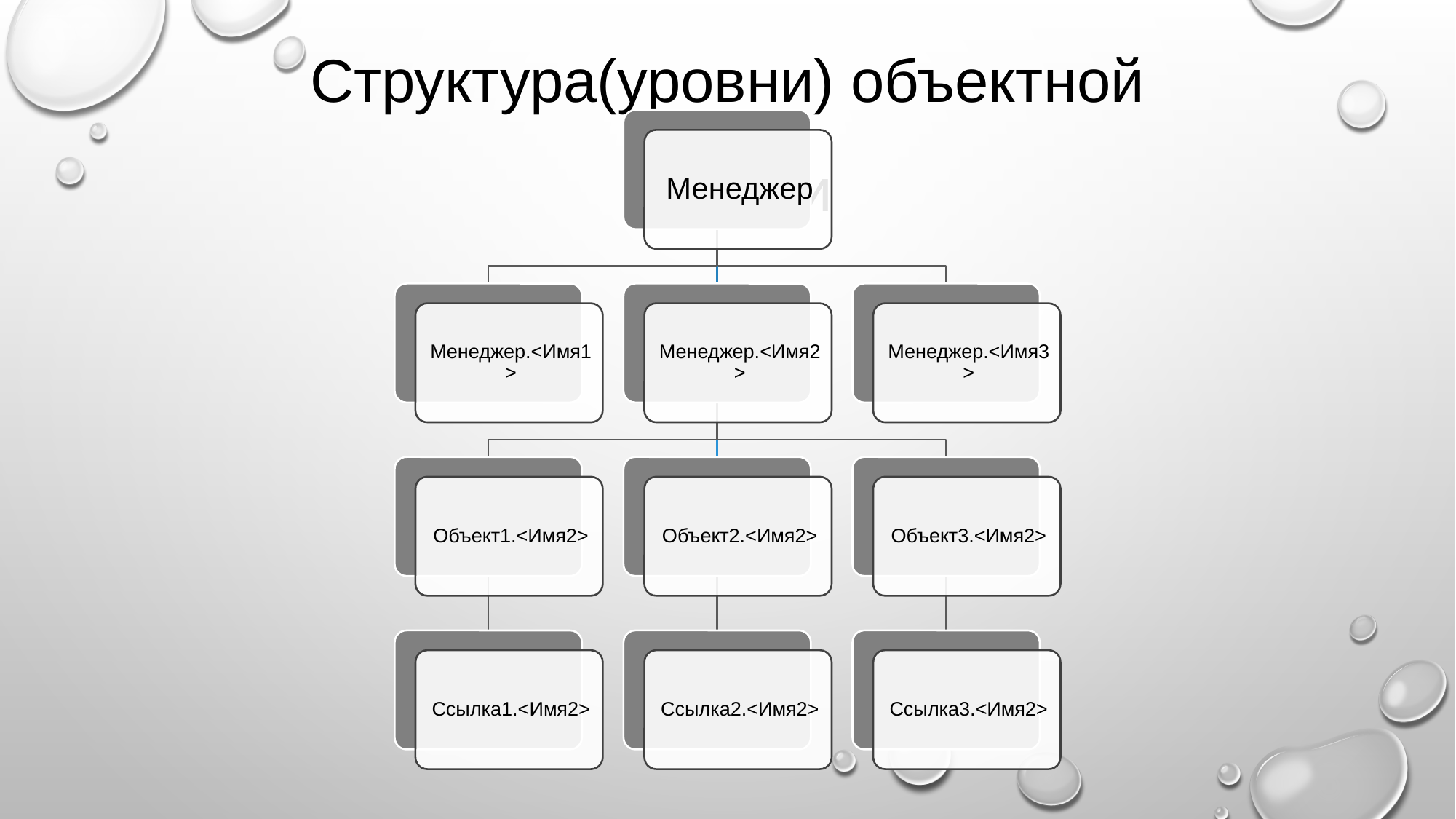

Структура(уровни) объектной модели
Менеджер
Менеджер.<Имя1>
Менеджер.<Имя2>
Объект1.<Имя2>
Ссылка1.<Имя2>
Объект2.<Имя2>
Ссылка2.<Имя2>
Объект3.<Имя2>
Ссылка3.<Имя2>
Менеджер.<Имя3>